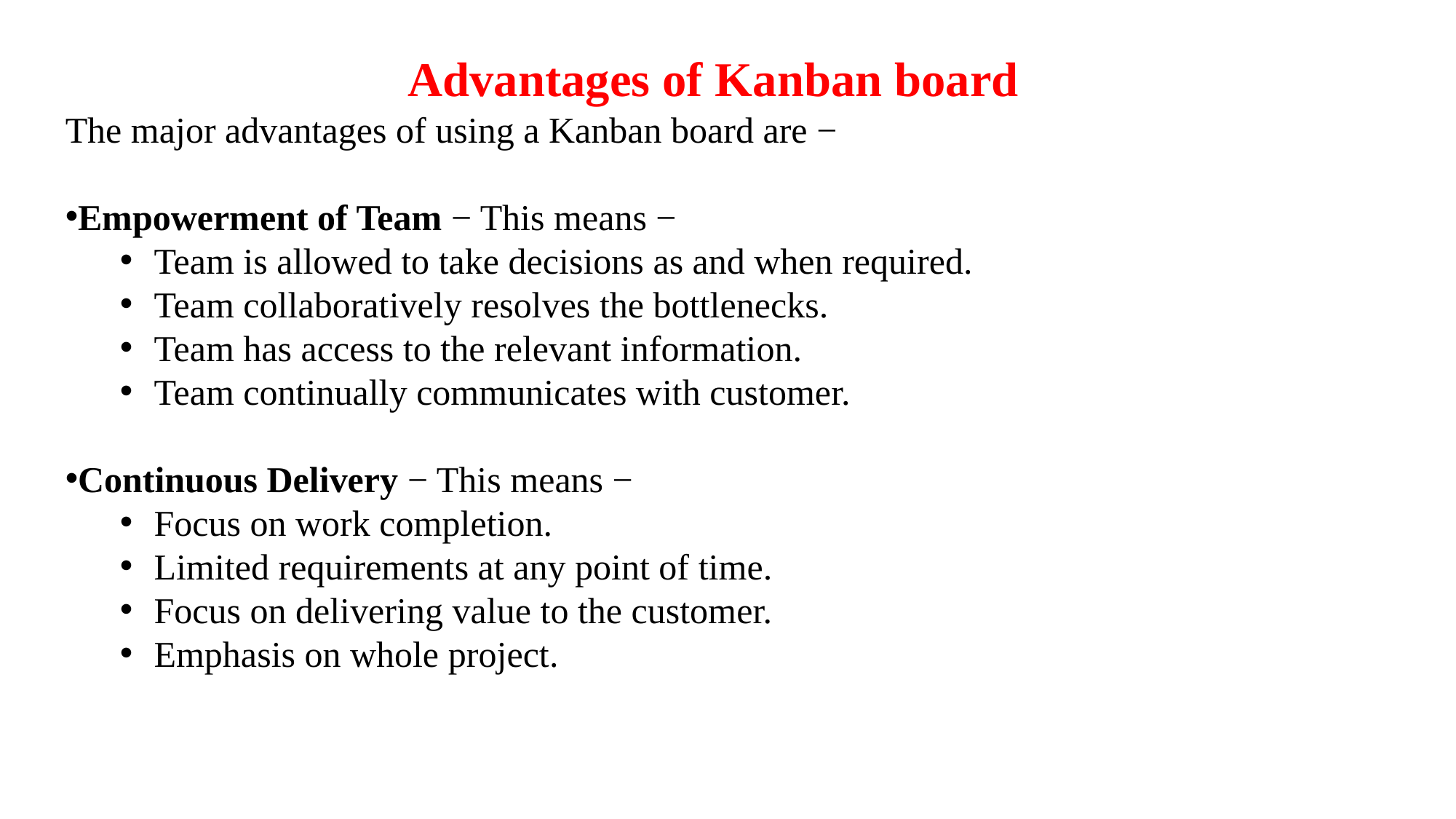

Advantages of Kanban board
The major advantages of using a Kanban board are −

Empowerment of Team − This means −
Team is allowed to take decisions as and when required.
Team collaboratively resolves the bottlenecks.
Team has access to the relevant information.
Team continually communicates with customer.

Continuous Delivery − This means −
Focus on work completion.
Limited requirements at any point of time.
Focus on delivering value to the customer.
Emphasis on whole project.